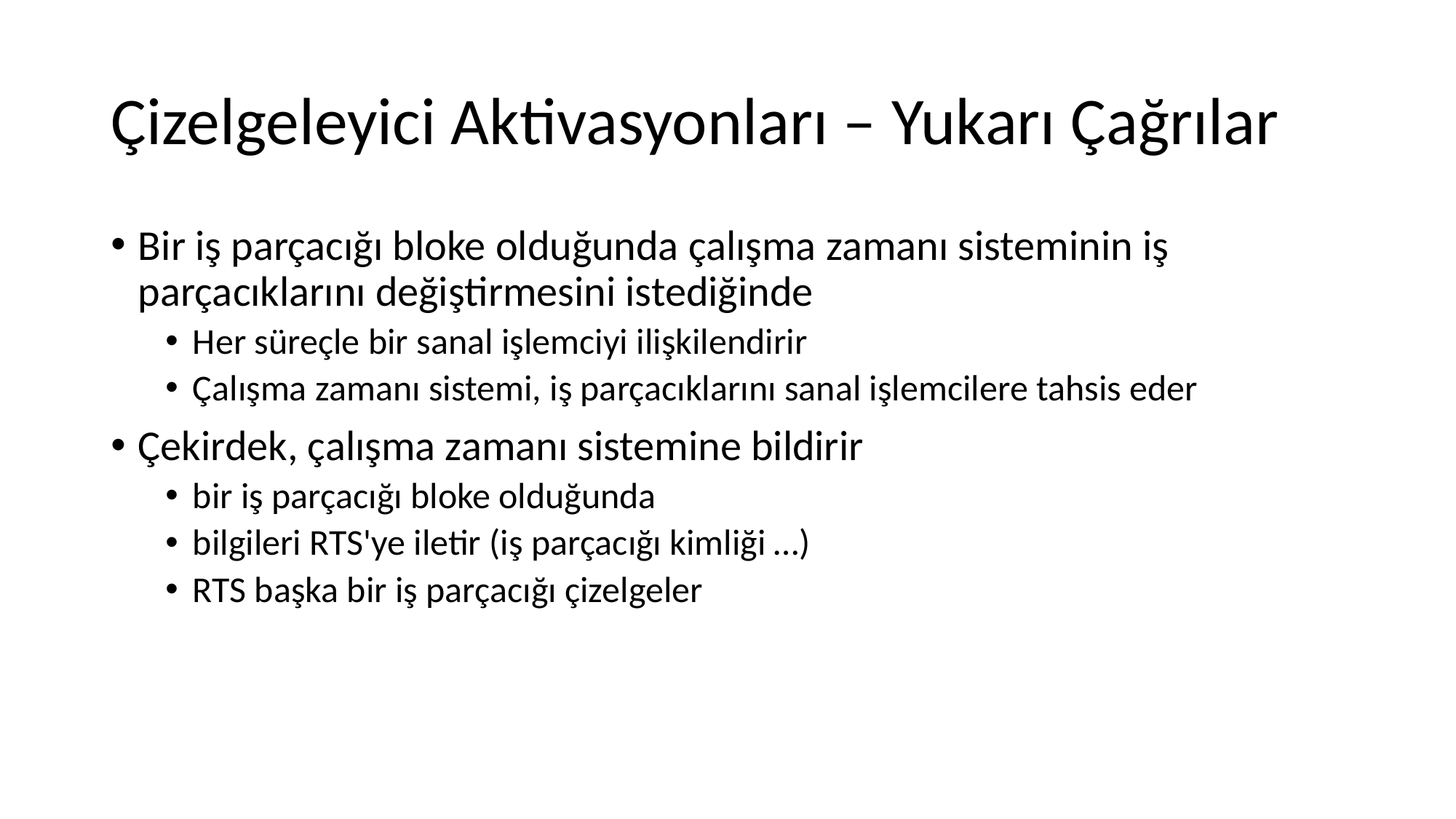

# Çizelgeleyici Aktivasyonları – Yukarı Çağrılar
Bir iş parçacığı bloke olduğunda çalışma zamanı sisteminin iş parçacıklarını değiştirmesini istediğinde
Her süreçle bir sanal işlemciyi ilişkilendirir
Çalışma zamanı sistemi, iş parçacıklarını sanal işlemcilere tahsis eder
Çekirdek, çalışma zamanı sistemine bildirir
bir iş parçacığı bloke olduğunda
bilgileri RTS'ye iletir (iş parçacığı kimliği …)
RTS başka bir iş parçacığı çizelgeler